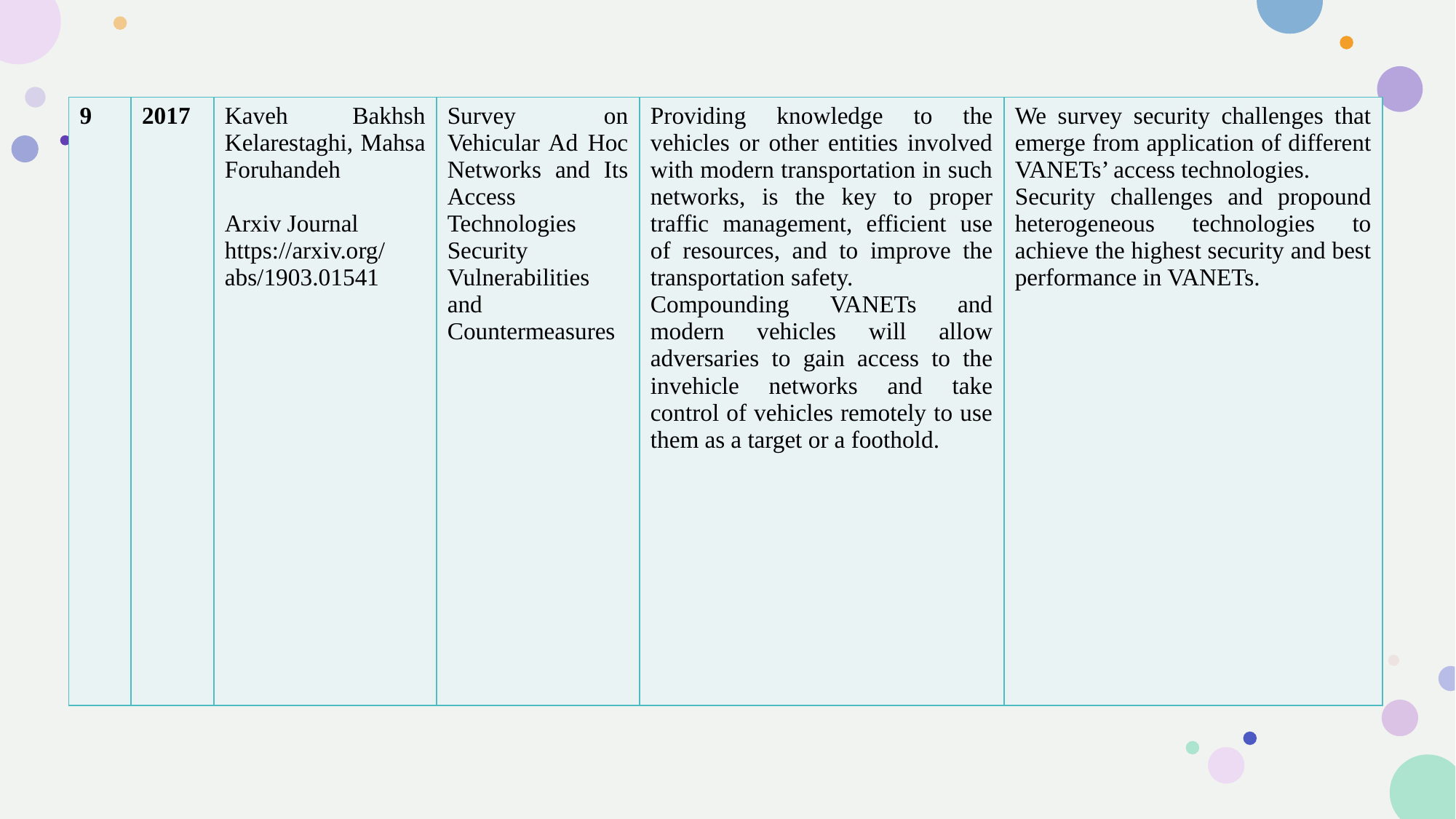

| 9 | 2017 | Kaveh Bakhsh Kelarestaghi, Mahsa Foruhandeh Arxiv Journal https://arxiv.org/abs/1903.01541 | Survey on Vehicular Ad Hoc Networks and Its Access Technologies Security Vulnerabilities and Countermeasures | Providing knowledge to the vehicles or other entities involved with modern transportation in such networks, is the key to proper traffic management, efficient use of resources, and to improve the transportation safety. Compounding VANETs and modern vehicles will allow adversaries to gain access to the invehicle networks and take control of vehicles remotely to use them as a target or a foothold. | We survey security challenges that emerge from application of different VANETs’ access technologies. Security challenges and propound heterogeneous technologies to achieve the highest security and best performance in VANETs. |
| --- | --- | --- | --- | --- | --- |